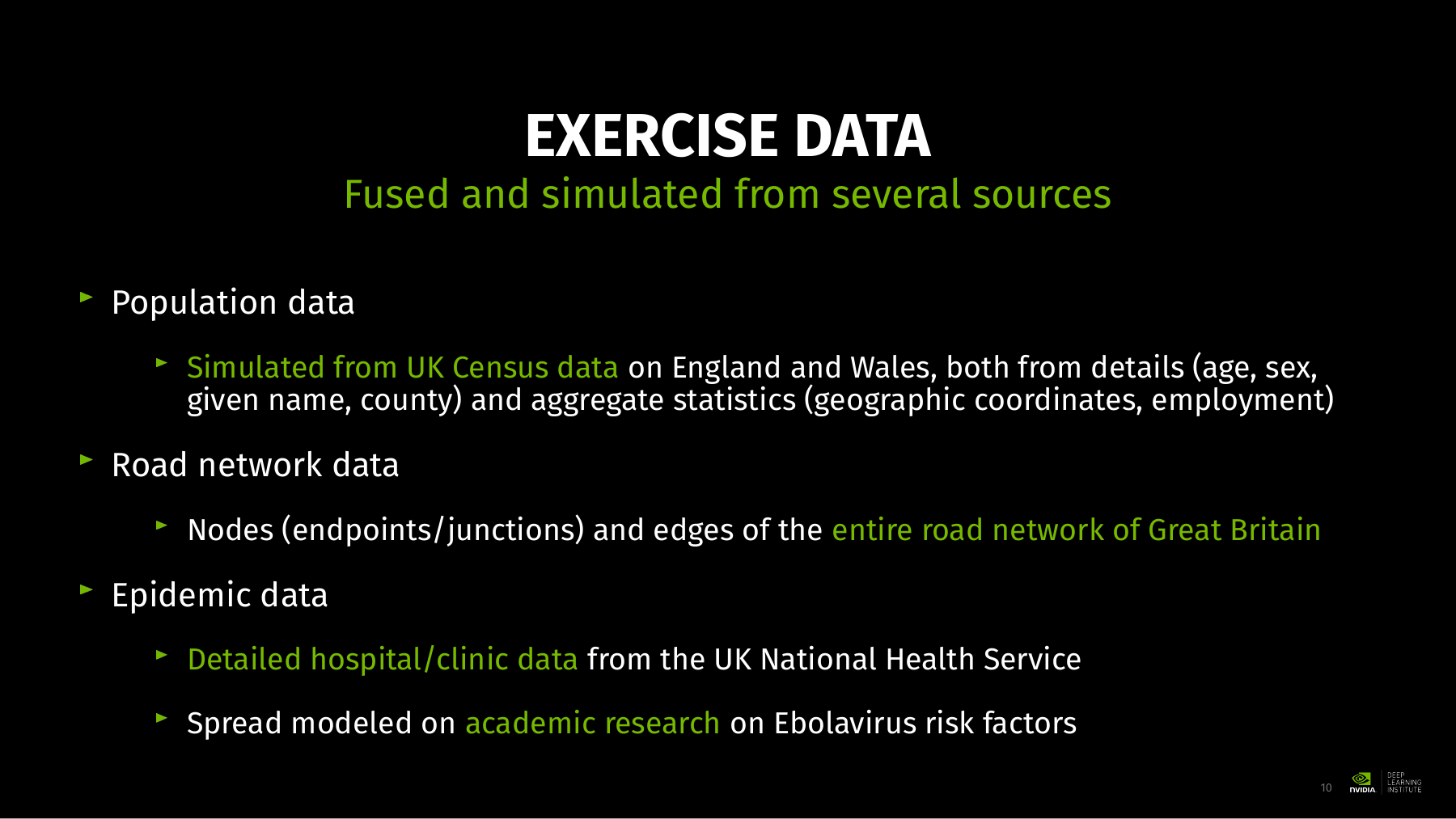

# Exercise data
Fused and simulated from several sources
Population data
Simulated from UK Census data on England and Wales, both from details (age, sex, given name, county) and aggregate statistics (geographic coordinates, employment)
Road network data
Nodes (endpoints/junctions) and edges of the entire road network of Great Britain
Epidemic data
Detailed hospital/clinic data from the UK National Health Service
Spread modeled on academic research on Ebolavirus risk factors